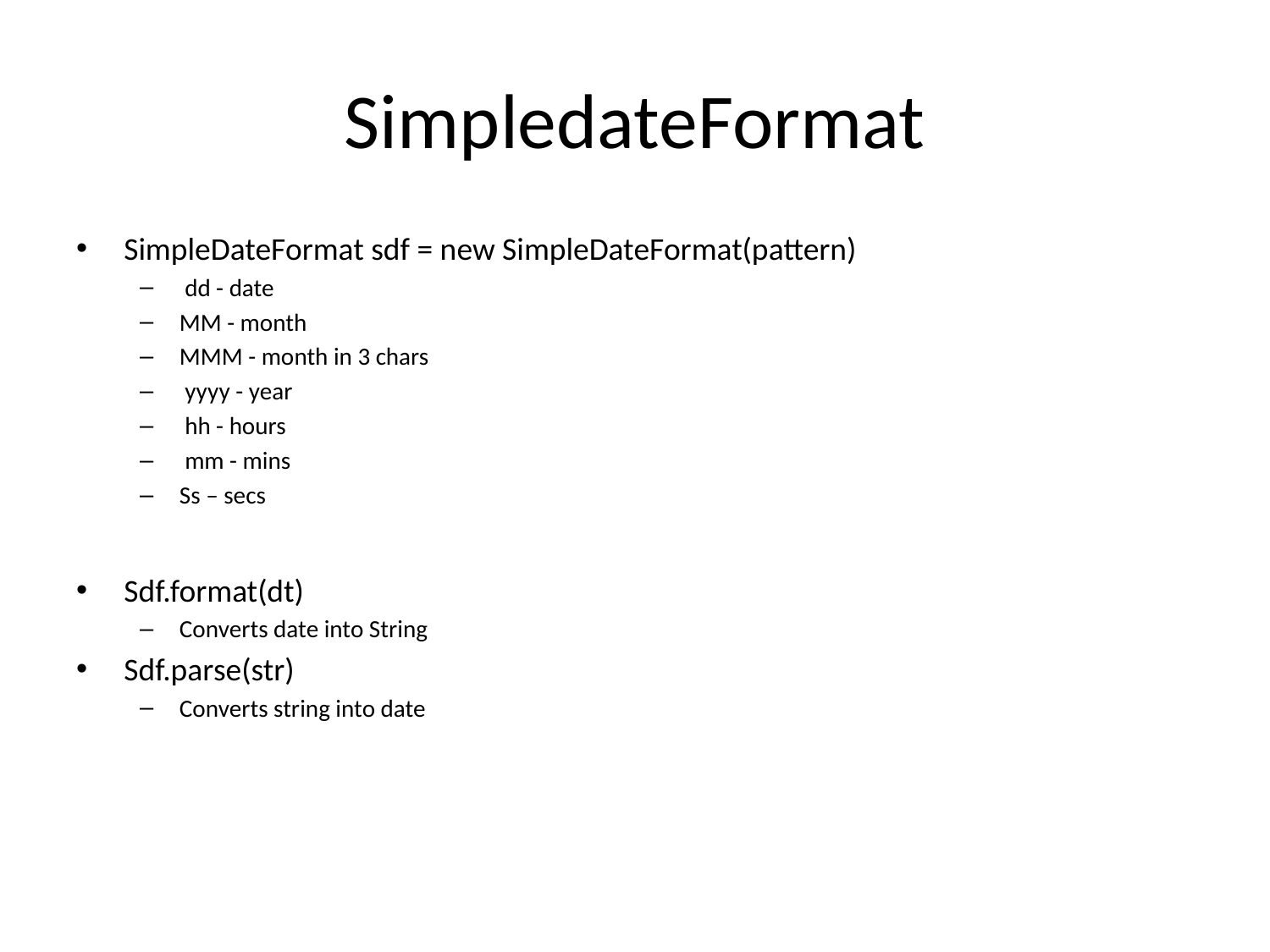

# SimpledateFormat
SimpleDateFormat sdf = new SimpleDateFormat(pattern)
 dd - date
MM - month
MMM - month in 3 chars
 yyyy - year
 hh - hours
 mm - mins
Ss – secs

Sdf.format(dt)
Converts date into String
Sdf.parse(str)
Converts string into date